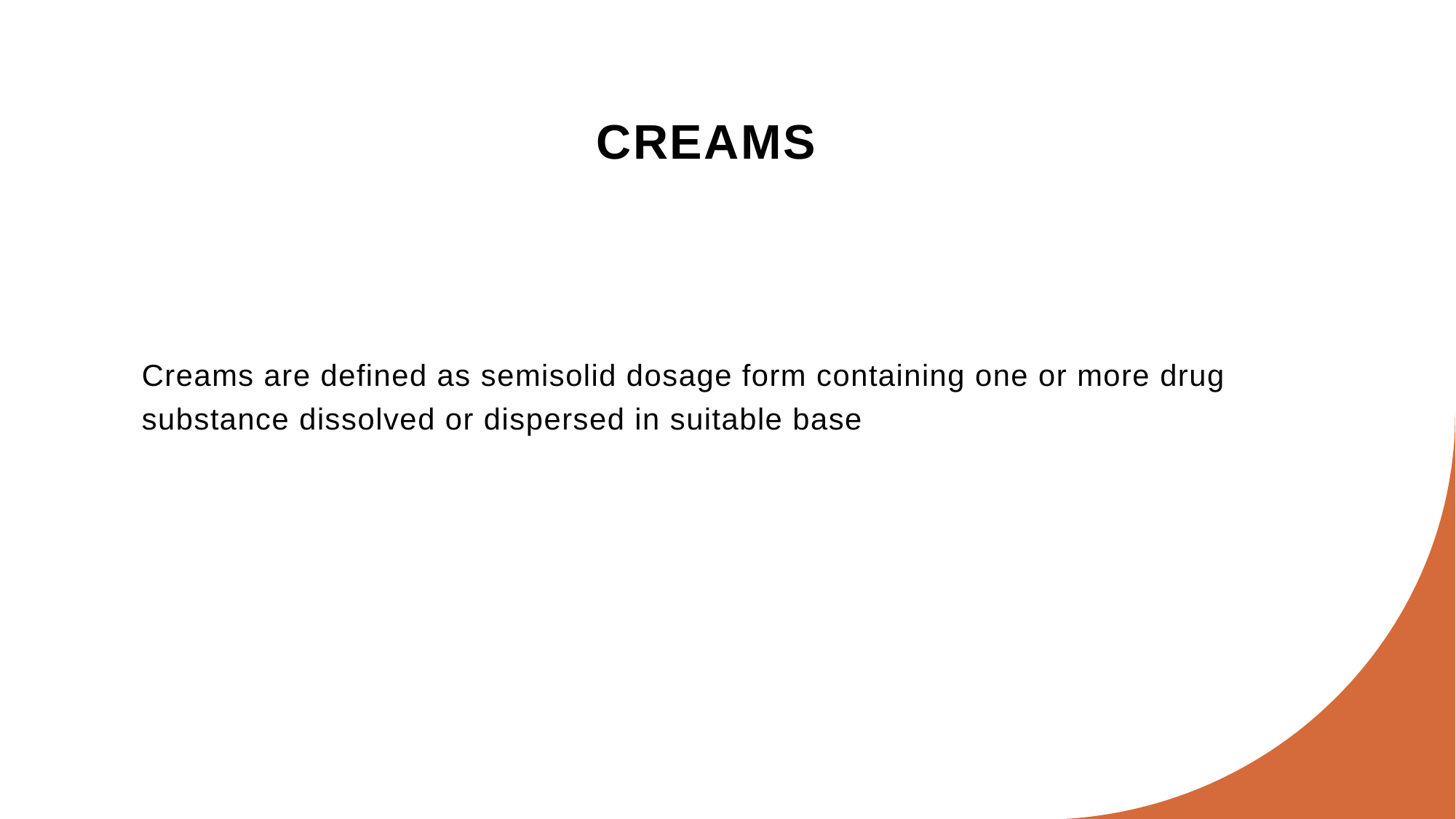

# CREAMS
Creams are defined as semisolid dosage form containing one or more drug substance dissolved or dispersed in suitable base